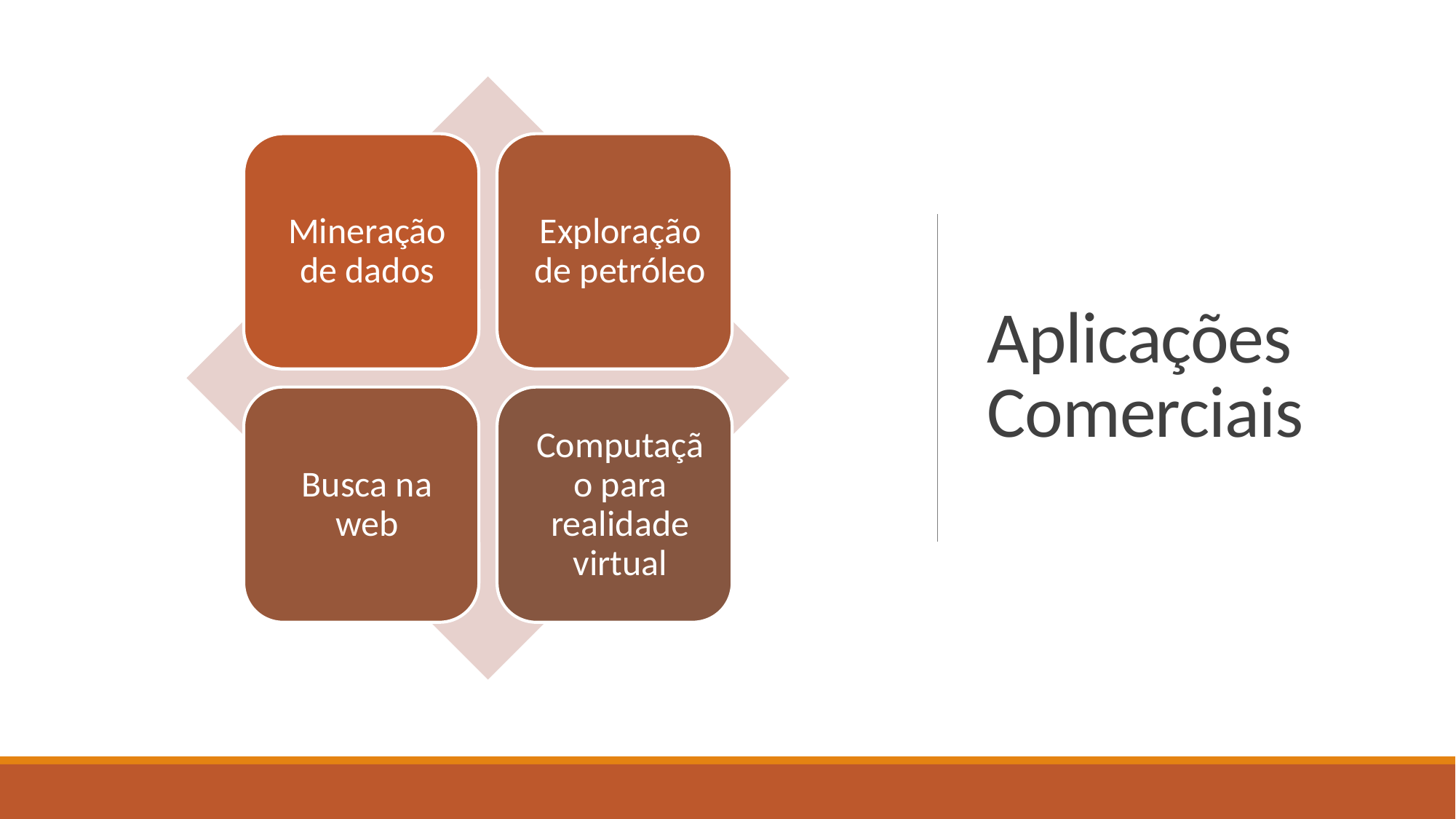

# Aplicações Comerciais
Mineração de dados
Exploração de petróleo
Busca na web
Computação para realidade virtual